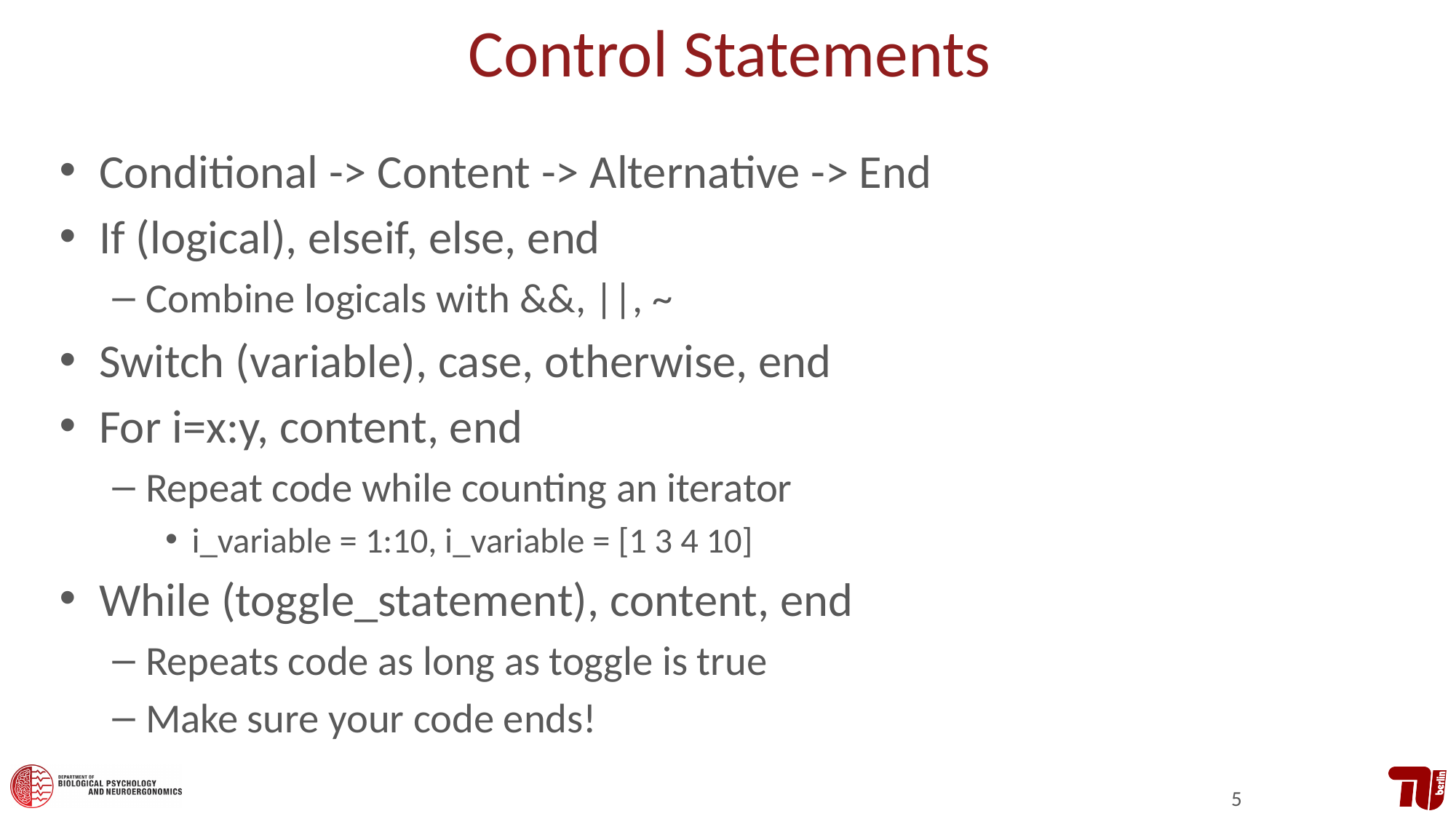

# Control Statements
Conditional -> Content -> Alternative -> End
If (logical), elseif, else, end
Combine logicals with &&, ||, ~
Switch (variable), case, otherwise, end
For i=x:y, content, end
Repeat code while counting an iterator
i_variable = 1:10, i_variable = [1 3 4 10]
While (toggle_statement), content, end
Repeats code as long as toggle is true
Make sure your code ends!